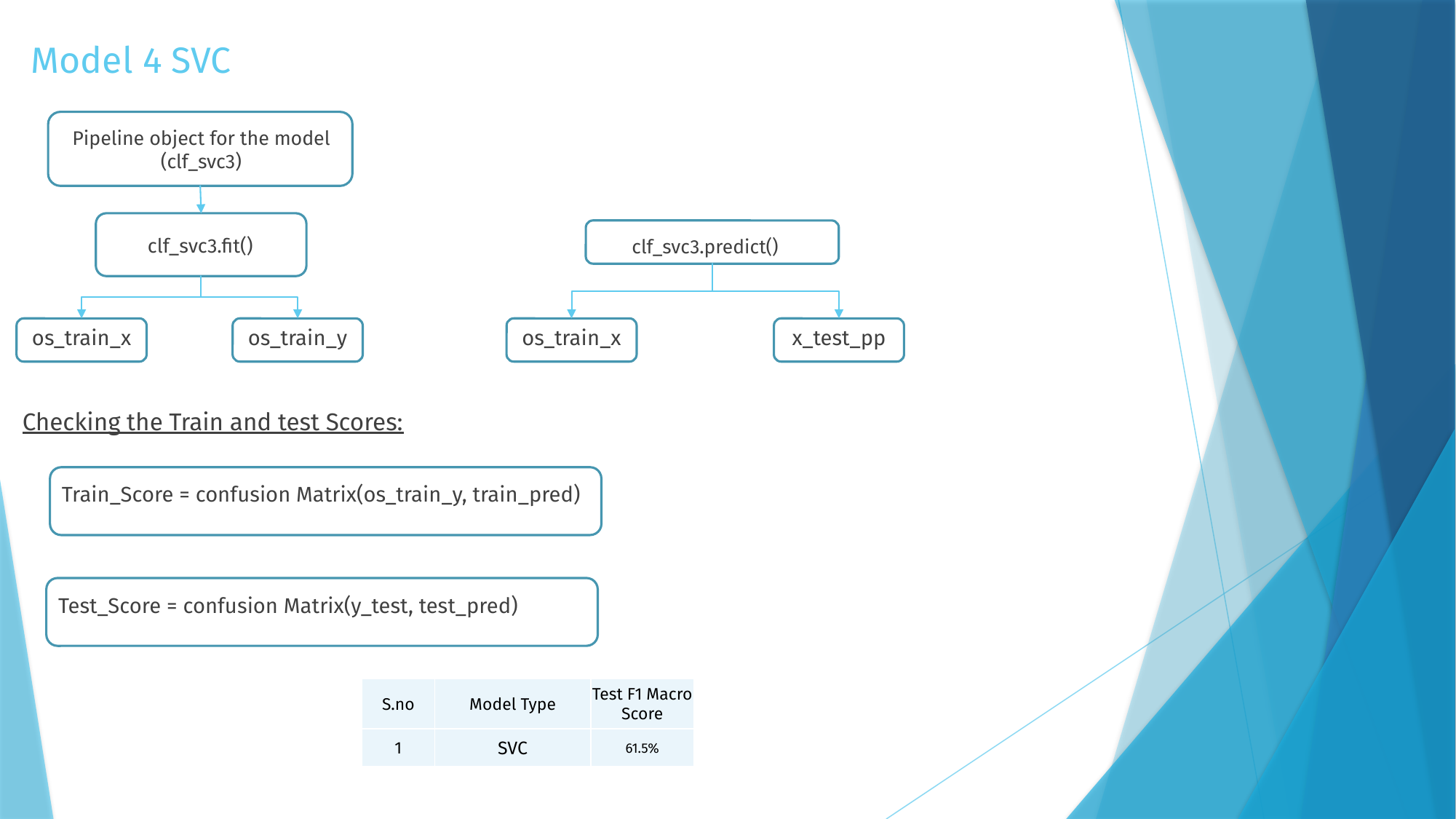

# Model 4 SVC

Pipeline object for the model (clf_svc3)

clf_svc3.fit()
clf_svc3.predict()
os_train_x

os_train_x

os_train_y
x_test_pp
Checking the Train and test Scores:

Train_Score = confusion Matrix(os_train_y, train_pred)

Test_Score = confusion Matrix(y_test, test_pred)
| S.no | Model Type | Test F1 Macro Score |
| --- | --- | --- |
| 1 | SVC | 61.5% |